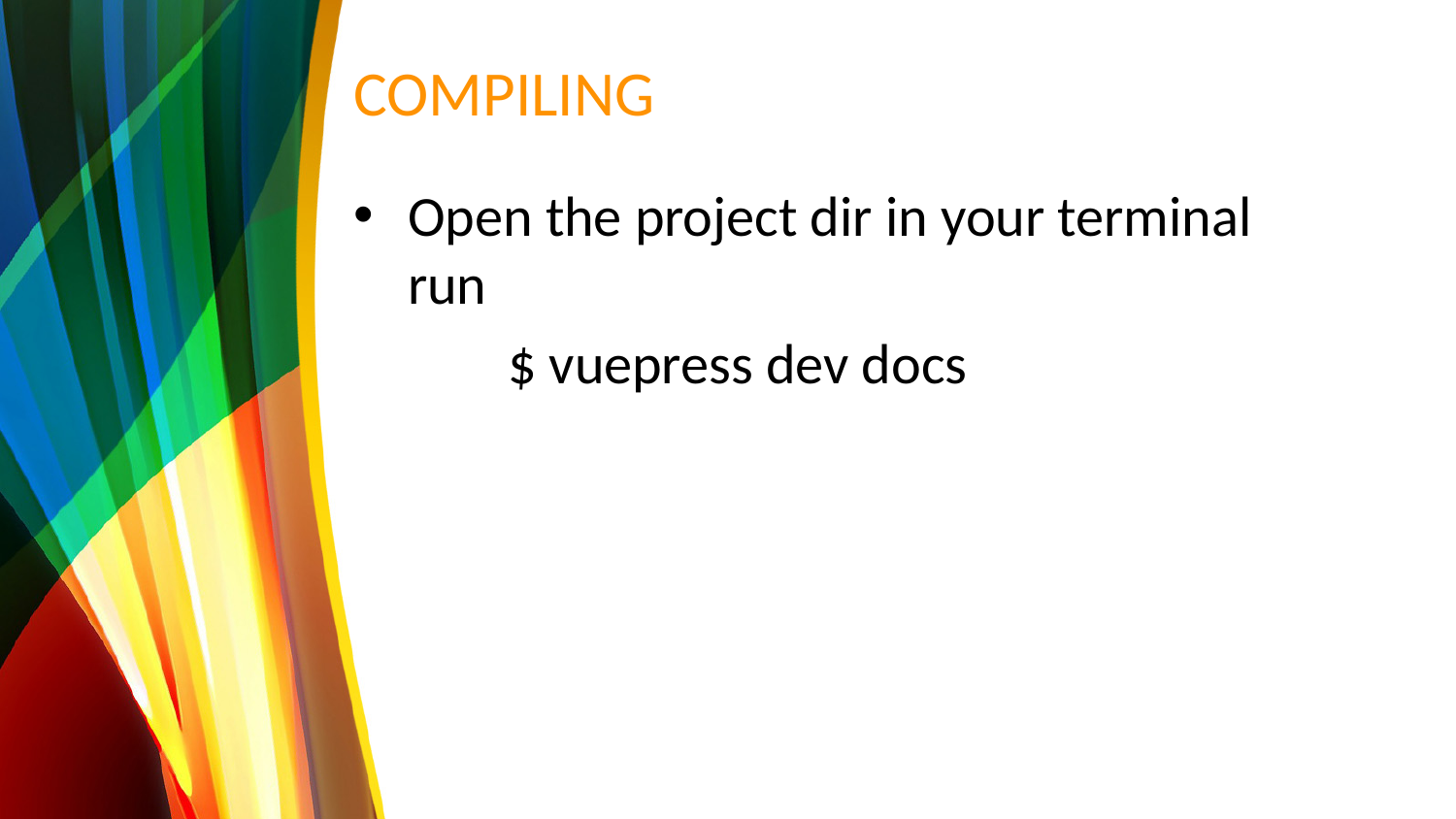

# COMPILING
Open the project dir in your terminal run
            $ vuepress dev docs